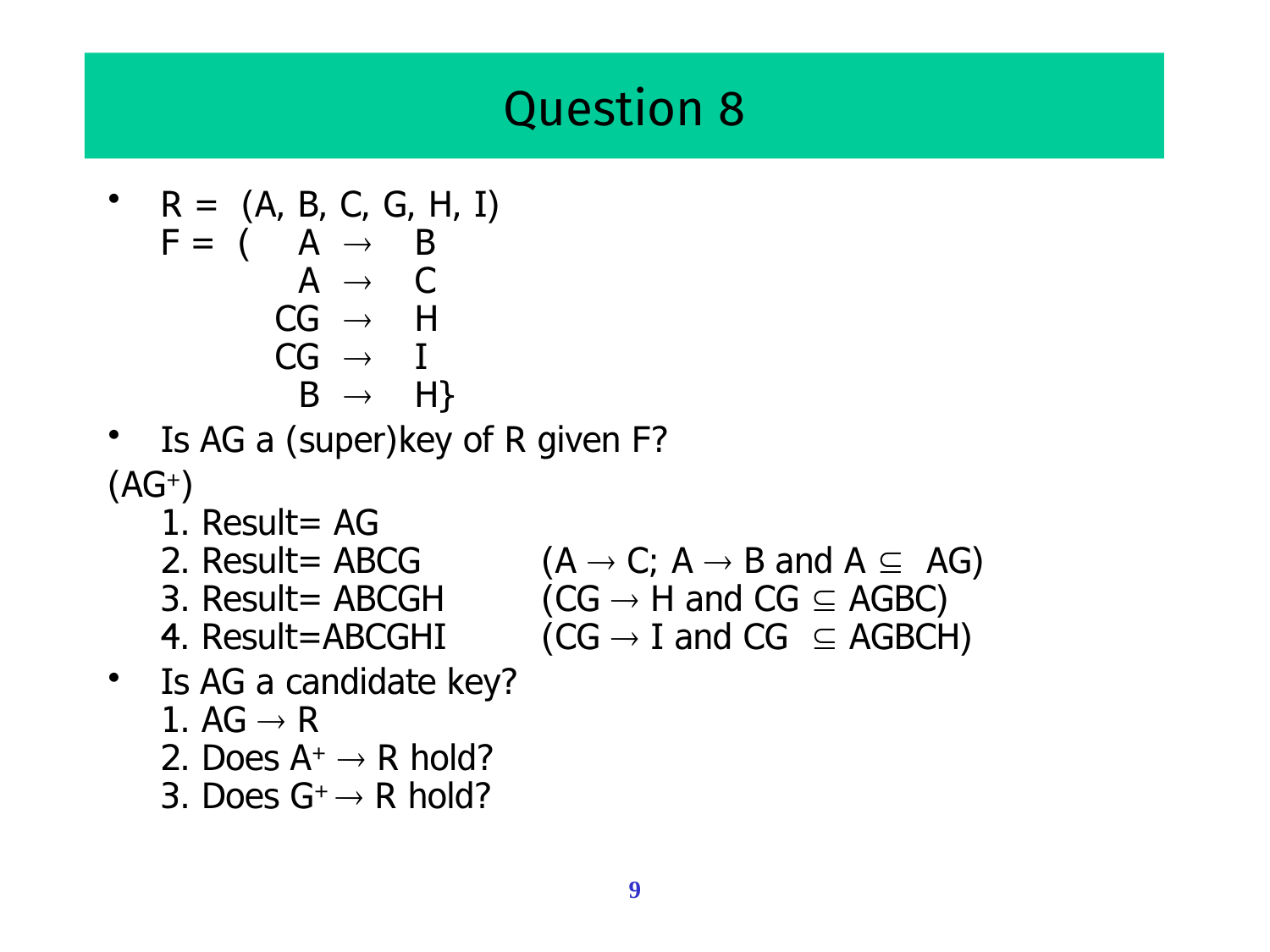

Question 8
R =  (A, B, C, G, H, I)
F =  (	A	→	B
	A	→	C
	CG	→	H
	CG	→	I
	B	→	H}
Is AG a (super)key of R given F?
(AG+)
1. Result= AG
2. Result= ABCG 	(A → C; A → B and A ⊆  AG)
3. Result= ABCGH 	(CG → H and CG ⊆ AGBC)
4. Result=ABCGHI 	(CG → I and CG  ⊆ AGBCH)
Is AG a candidate key?
1. AG → R
2. Does A+ → R hold?
	3. Does G+ → R hold?
9